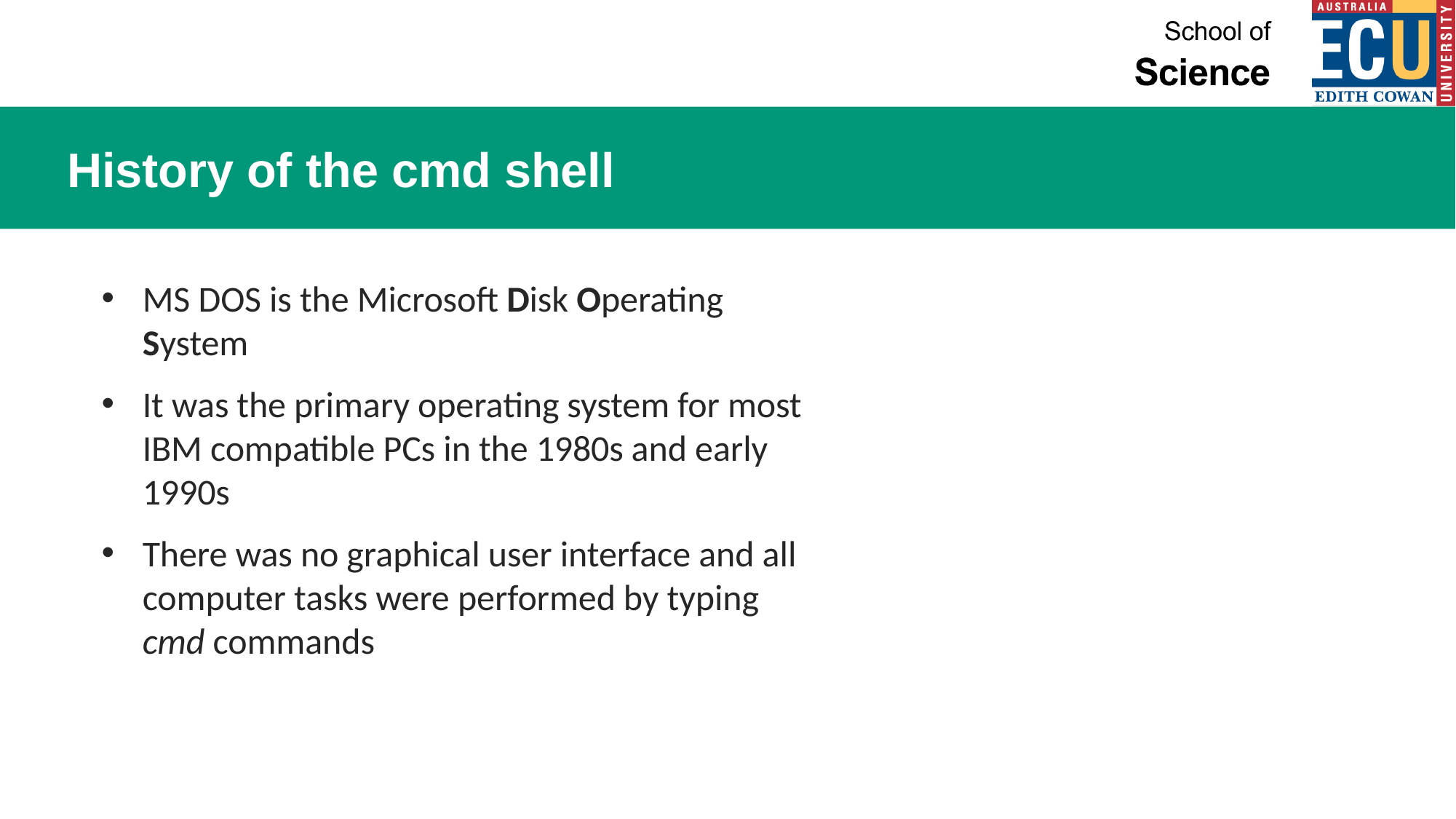

# History of the cmd shell
MS DOS is the Microsoft Disk Operating  System
It was the primary operating system for most  IBM compatible PCs in the 1980s and early  1990s
There was no graphical user interface and all  computer tasks were performed by typing  cmd commands